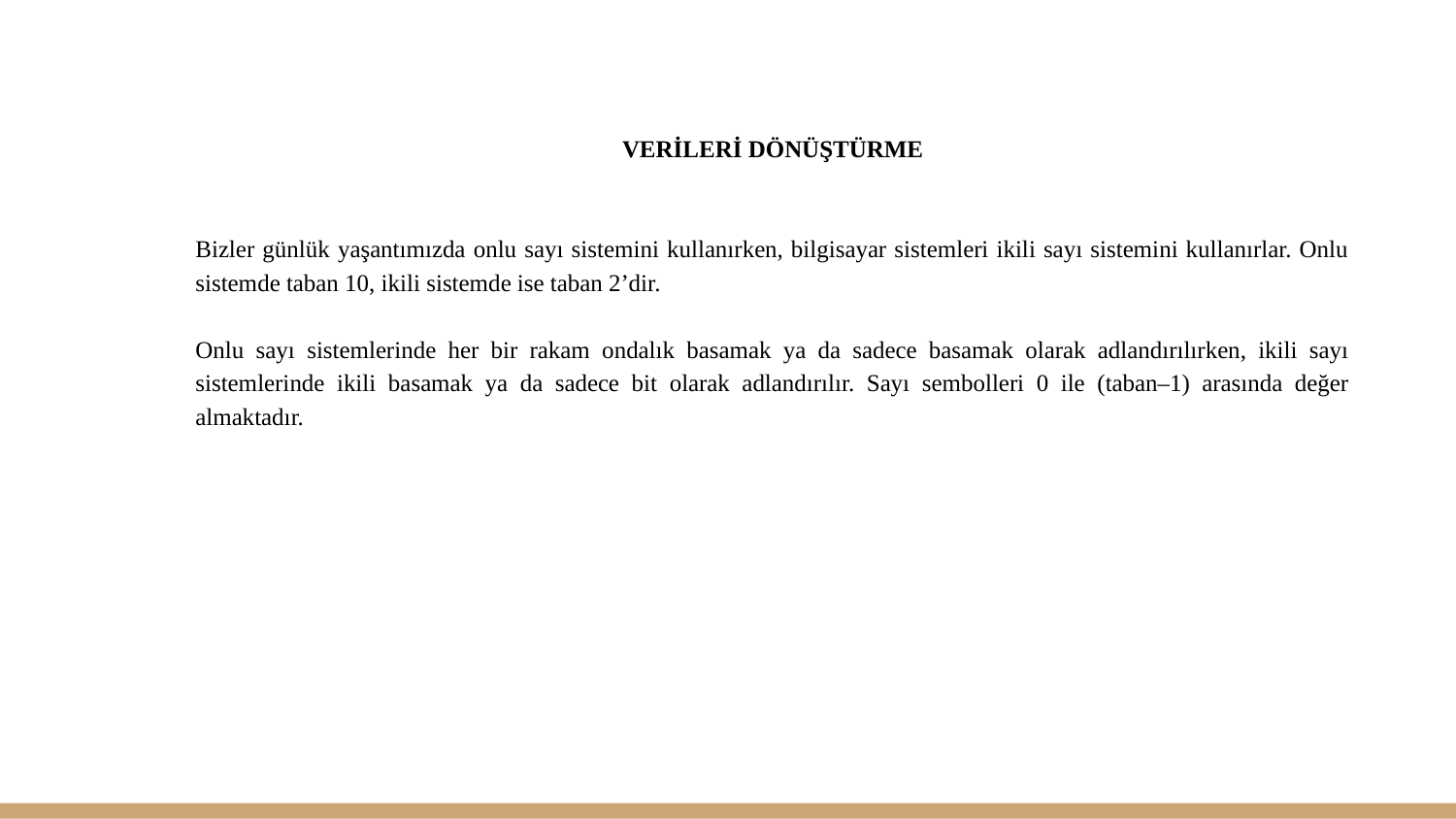

VERİLERİ DÖNÜŞTÜRME

Bizler günlük yaşantımızda onlu sayı sistemini kullanırken, bilgisayar sistemleri ikili sayı sistemini kullanırlar. Onlu sistemde taban 10, ikili sistemde ise taban 2’dir.

Onlu sayı sistemlerinde her bir rakam ondalık basamak ya da sadece basamak olarak adlandırılırken, ikili sayı sistemlerinde ikili basamak ya da sadece bit olarak adlandırılır. Sayı sembolleri 0 ile (taban–1) arasında değer almaktadır.